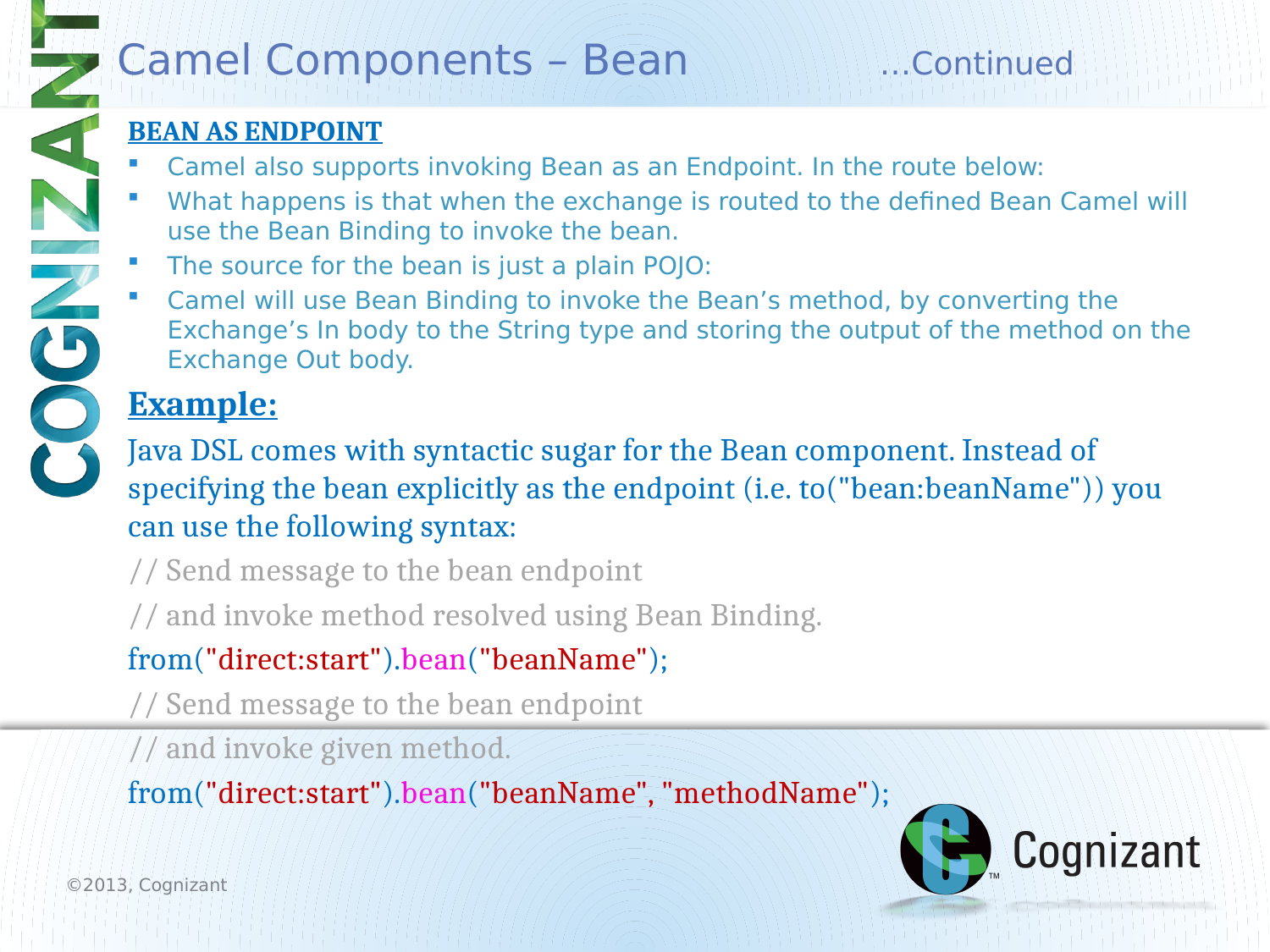

# Camel Components – Bean		…Continued
BEAN AS ENDPOINT
Camel also supports invoking Bean as an Endpoint. In the route below:
What happens is that when the exchange is routed to the defined Bean Camel will use the Bean Binding to invoke the bean.
The source for the bean is just a plain POJO:
Camel will use Bean Binding to invoke the Bean’s method, by converting the Exchange’s In body to the String type and storing the output of the method on the Exchange Out body.
Example:
Java DSL comes with syntactic sugar for the Bean component. Instead of specifying the bean explicitly as the endpoint (i.e. to("bean:beanName")) you can use the following syntax:
// Send message to the bean endpoint
// and invoke method resolved using Bean Binding.
from("direct:start").bean("beanName");
// Send message to the bean endpoint
// and invoke given method.
from("direct:start").bean("beanName", "methodName");